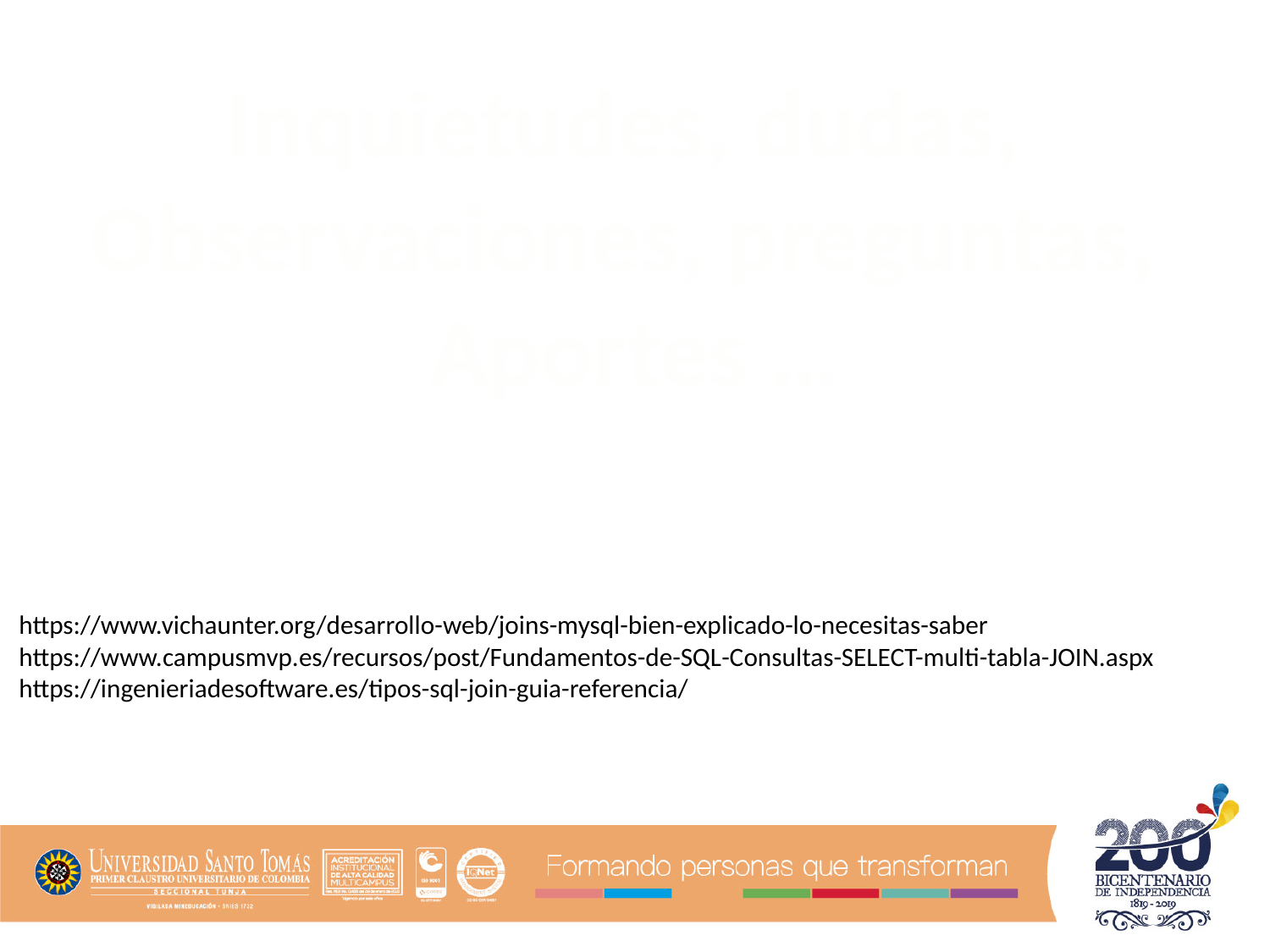

Inquietudes, dudas,
Observaciones, preguntas,
Aportes …
https://www.vichaunter.org/desarrollo-web/joins-mysql-bien-explicado-lo-necesitas-saber
https://www.campusmvp.es/recursos/post/Fundamentos-de-SQL-Consultas-SELECT-multi-tabla-JOIN.aspx
https://ingenieriadesoftware.es/tipos-sql-join-guia-referencia/